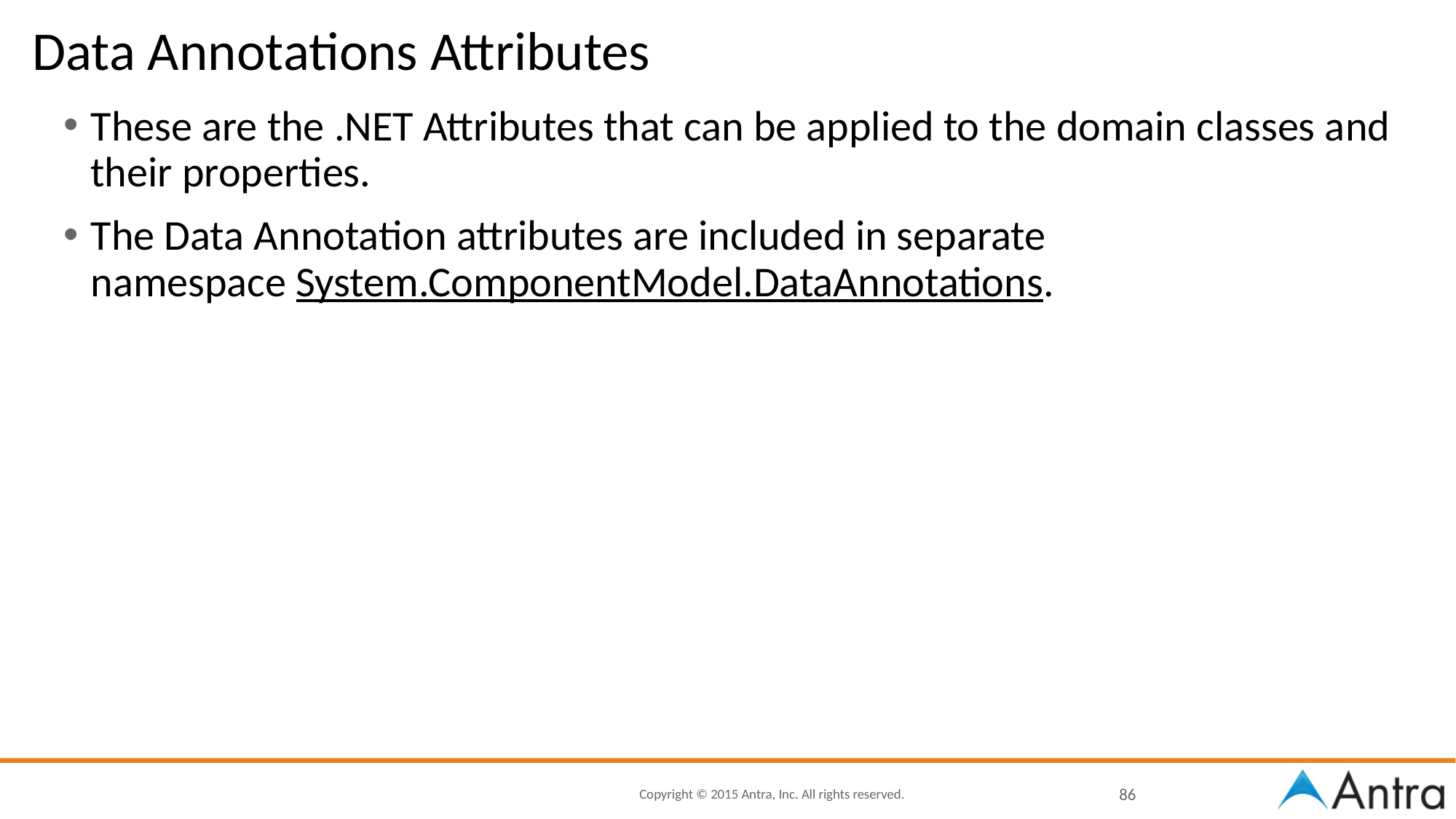

# Data Annotations Attributes
These are the .NET Attributes that can be applied to the domain classes and their properties.
The Data Annotation attributes are included in separate namespace System.ComponentModel.DataAnnotations.

86